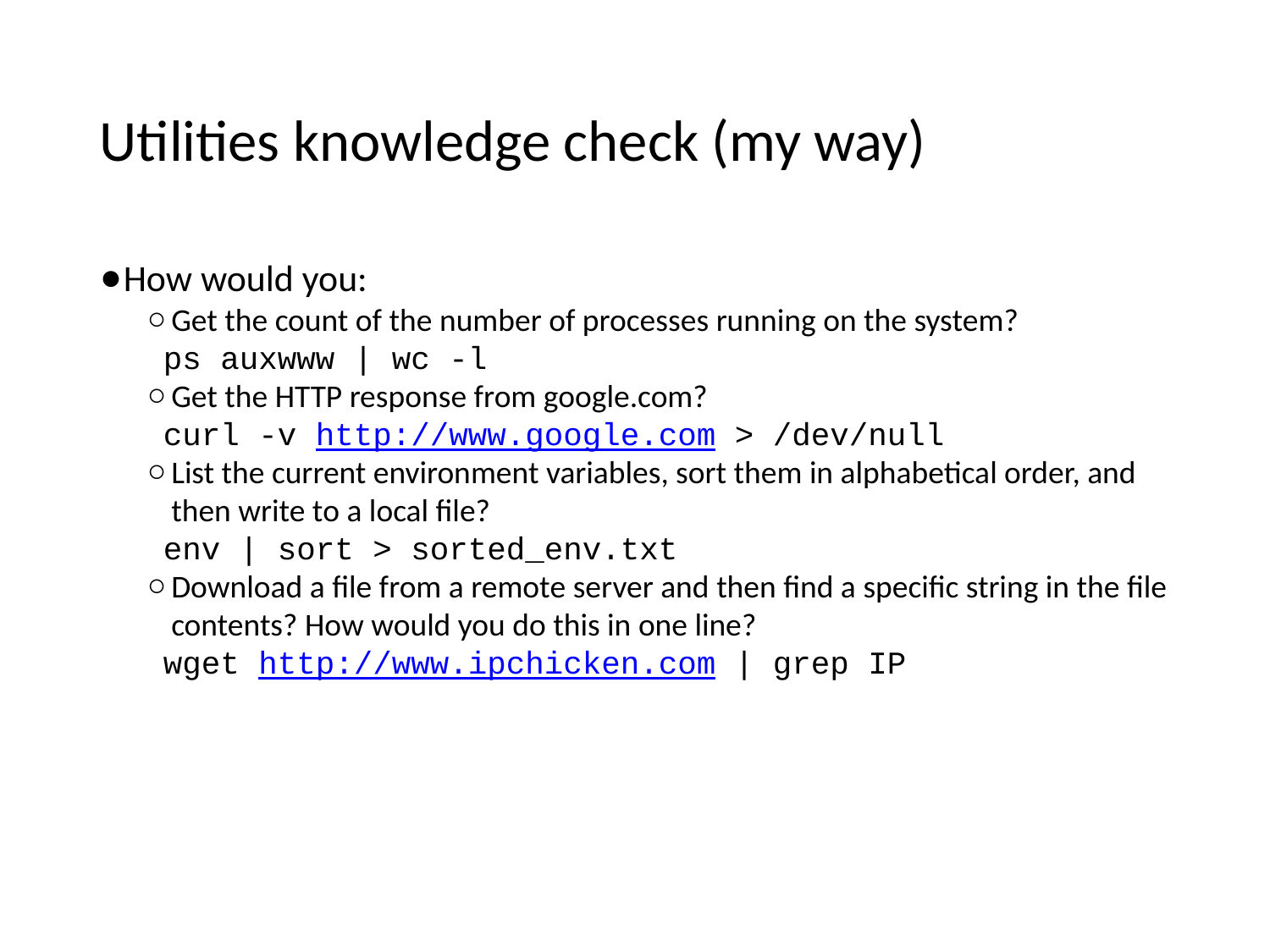

Utilities knowledge check (my way)
How would you:
Get the count of the number of processes running on the system?
ps auxwww | wc -l
Get the HTTP response from google.com?
curl -v http://www.google.com > /dev/null
List the current environment variables, sort them in alphabetical order, and then write to a local file?
env | sort > sorted_env.txt
Download a file from a remote server and then find a specific string in the file contents? How would you do this in one line?
wget http://www.ipchicken.com | grep IP